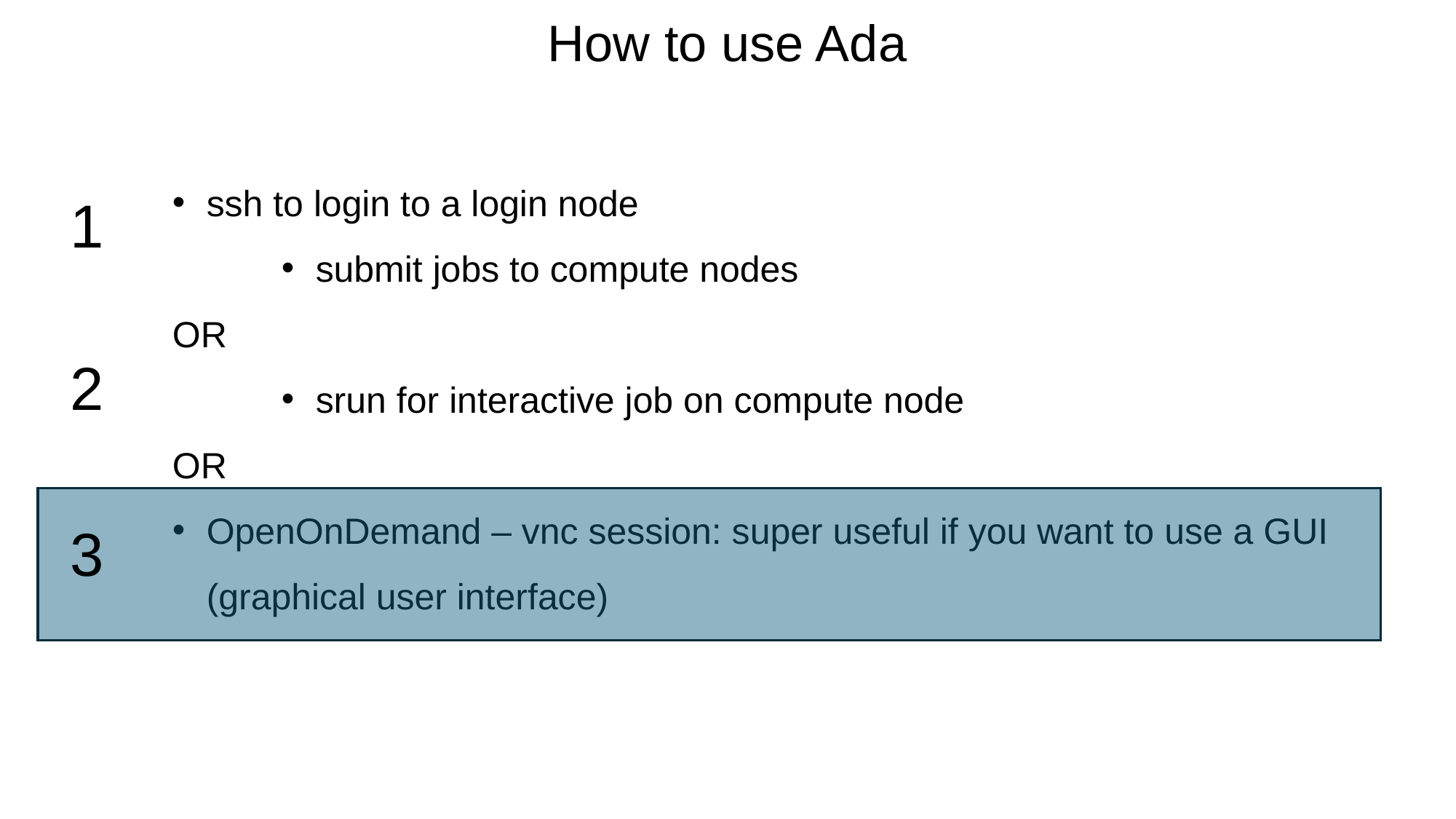

# How to use Ada
ssh to login to a login node
submit jobs to compute nodes
OR
srun for interactive job on compute node
OR
OpenOnDemand – vnc session: super useful if you want to use a GUI (graphical user interface)
1
2

3